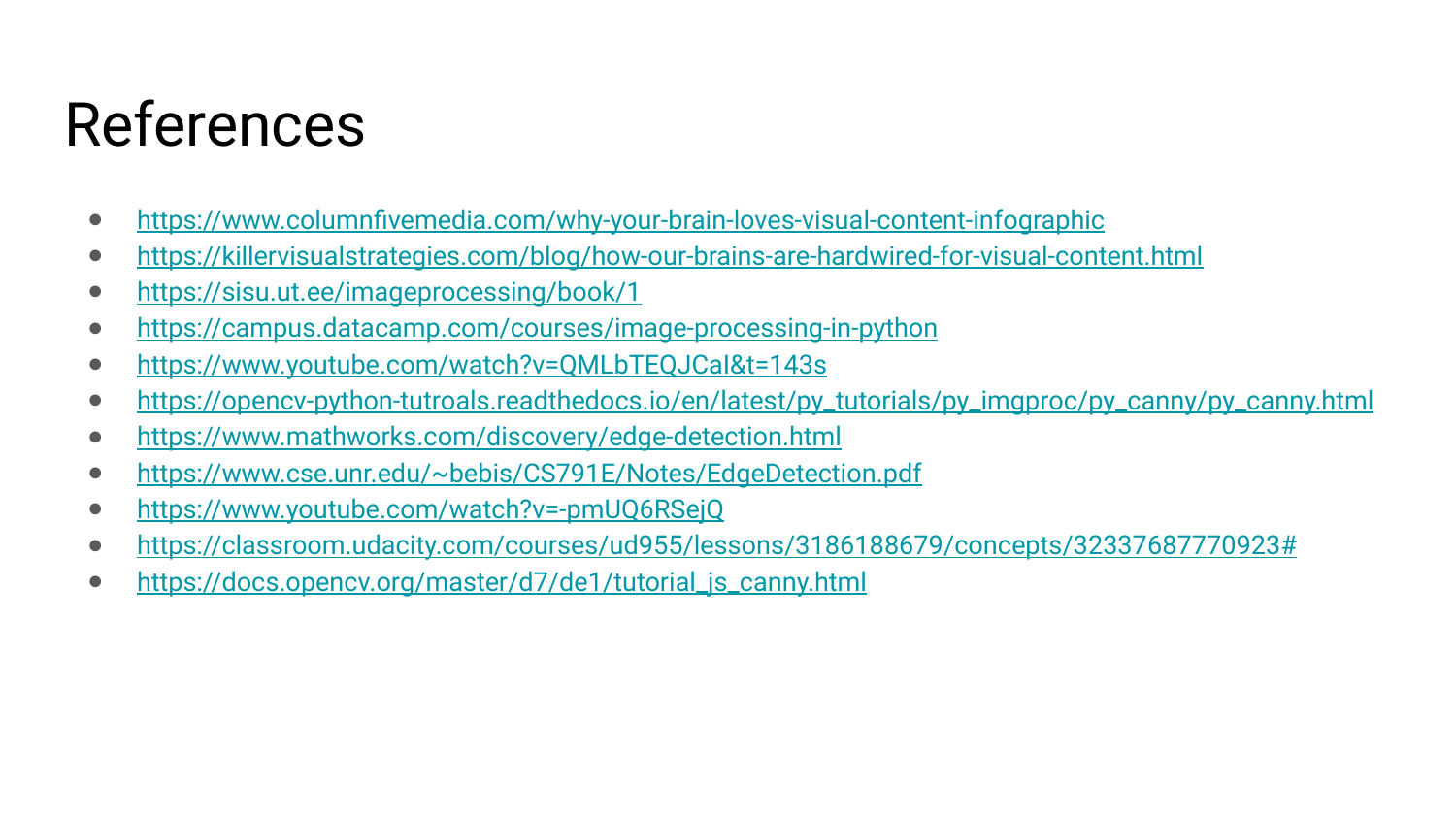

# References
https://www.columnfivemedia.com/why-your-brain-loves-visual-content-infographic
https://killervisualstrategies.com/blog/how-our-brains-are-hardwired-for-visual-content.html
https://sisu.ut.ee/imageprocessing/book/1
https://campus.datacamp.com/courses/image-processing-in-python
https://www.youtube.com/watch?v=QMLbTEQJCaI&t=143s
https://opencv-python-tutroals.readthedocs.io/en/latest/py_tutorials/py_imgproc/py_canny/py_canny.html
https://www.mathworks.com/discovery/edge-detection.html
https://www.cse.unr.edu/~bebis/CS791E/Notes/EdgeDetection.pdf
https://www.youtube.com/watch?v=-pmUQ6RSejQ
https://classroom.udacity.com/courses/ud955/lessons/3186188679/concepts/32337687770923#
https://docs.opencv.org/master/d7/de1/tutorial_js_canny.html